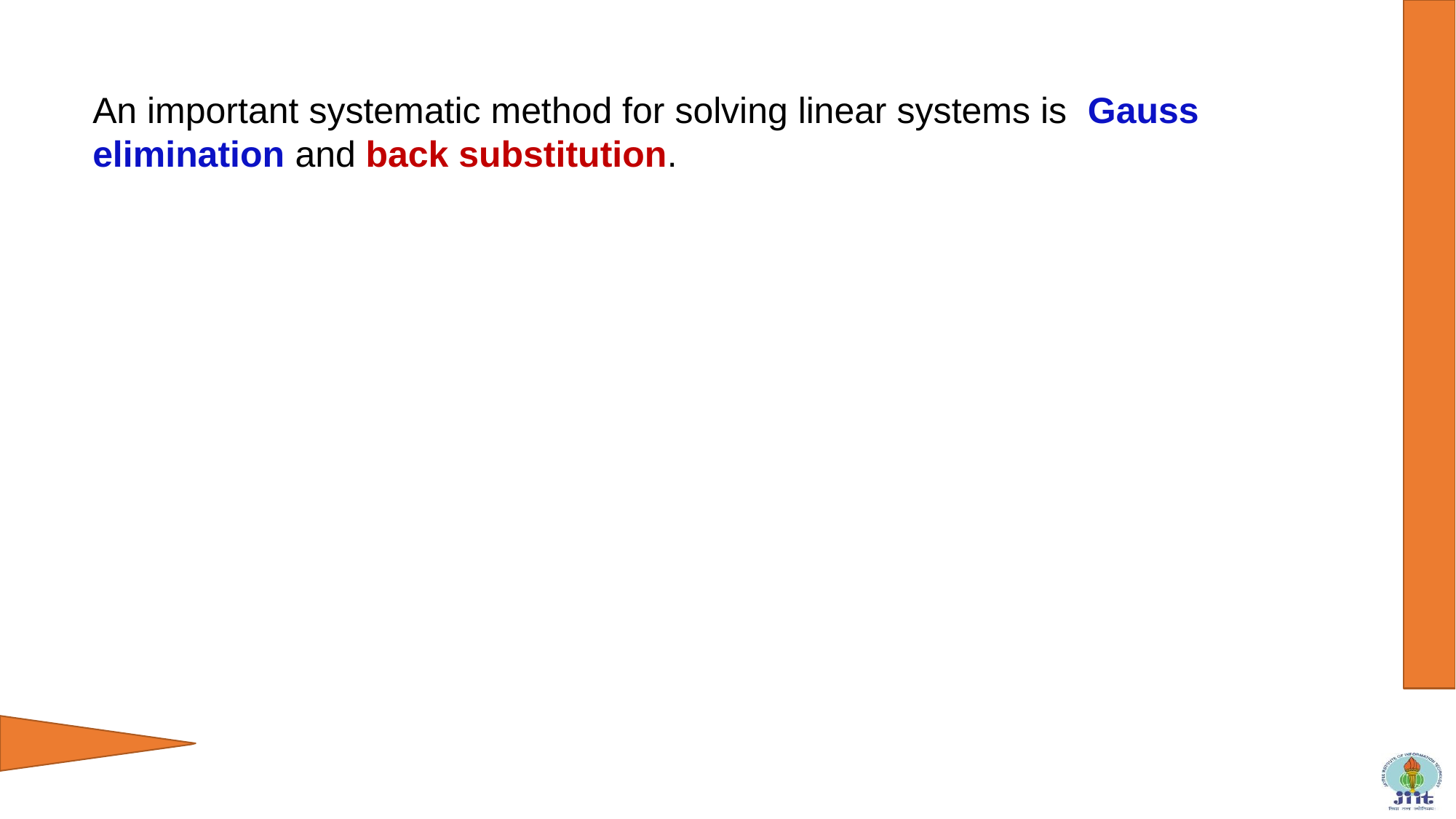

An important systematic method for solving linear systems is  Gauss elimination and back substitution.